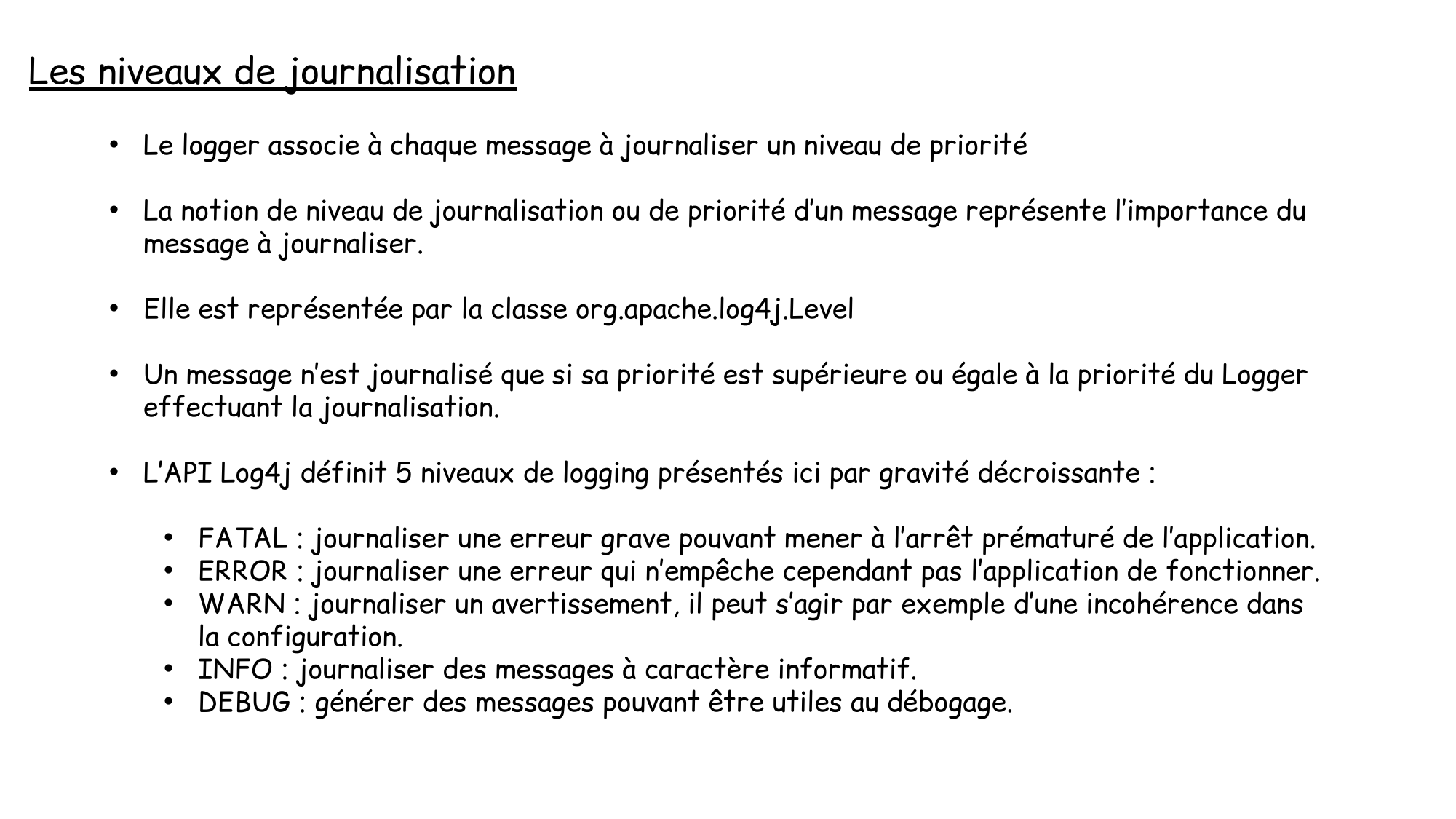

Les niveaux de journalisation
Le logger associe à chaque message à journaliser un niveau de priorité

La notion de niveau de journalisation ou de priorité d’un message représente l’importance du message à journaliser.

Elle est représentée par la classe org.apache.log4j.Level

Un message n’est journalisé que si sa priorité est supérieure ou égale à la priorité du Logger effectuant la journalisation.

L’API Log4j définit 5 niveaux de logging présentés ici par gravité décroissante :

FATAL : journaliser une erreur grave pouvant mener à l’arrêt prématuré de l’application.
ERROR : journaliser une erreur qui n’empêche cependant pas l’application de fonctionner.
WARN : journaliser un avertissement, il peut s’agir par exemple d’une incohérence dans la configuration.
INFO : journaliser des messages à caractère informatif.
DEBUG : générer des messages pouvant être utiles au débogage.